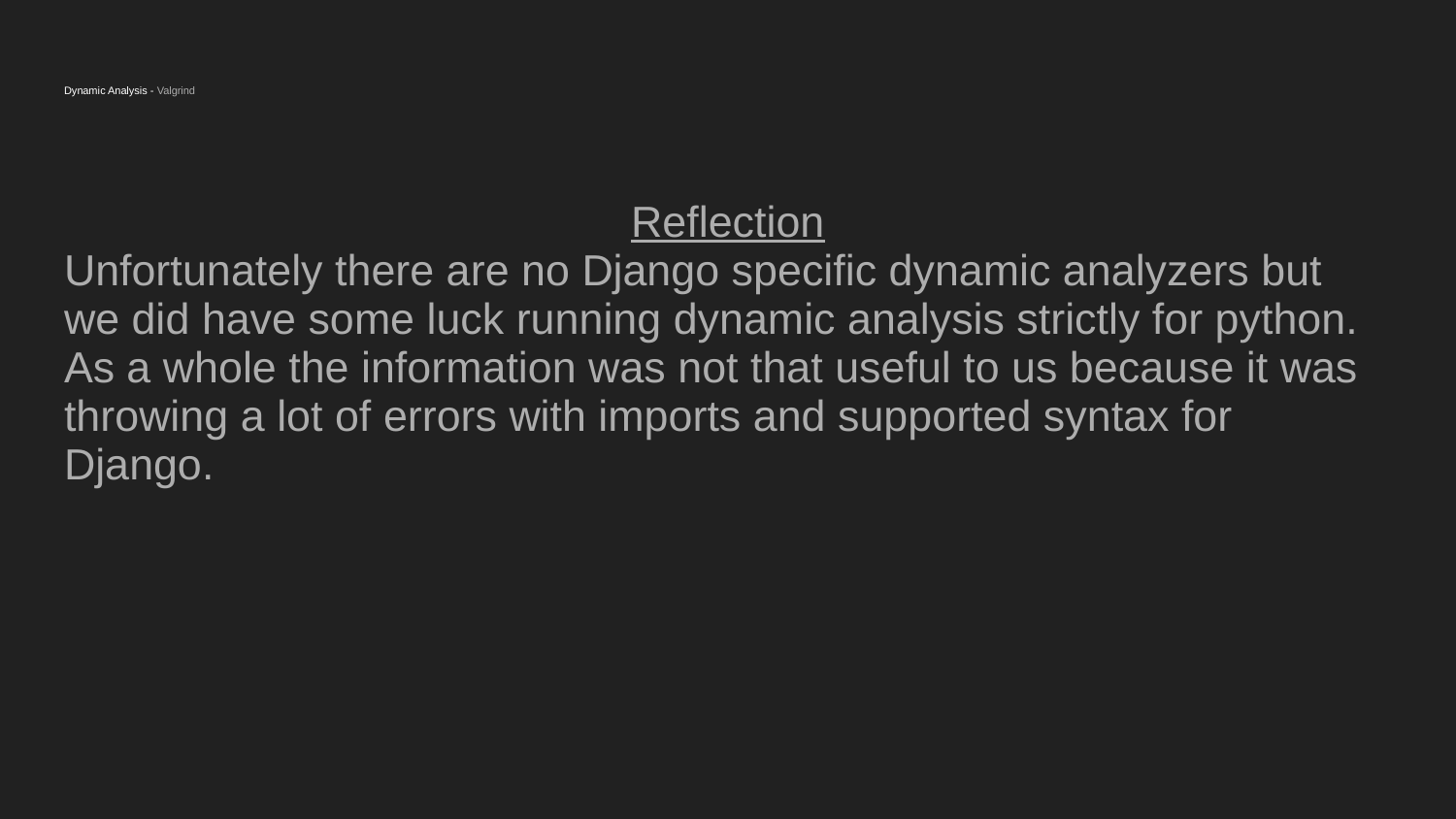

# Dynamic Analysis - Valgrind

Reflection
Unfortunately there are no Django specific dynamic analyzers but we did have some luck running dynamic analysis strictly for python. As a whole the information was not that useful to us because it was throwing a lot of errors with imports and supported syntax for Django.